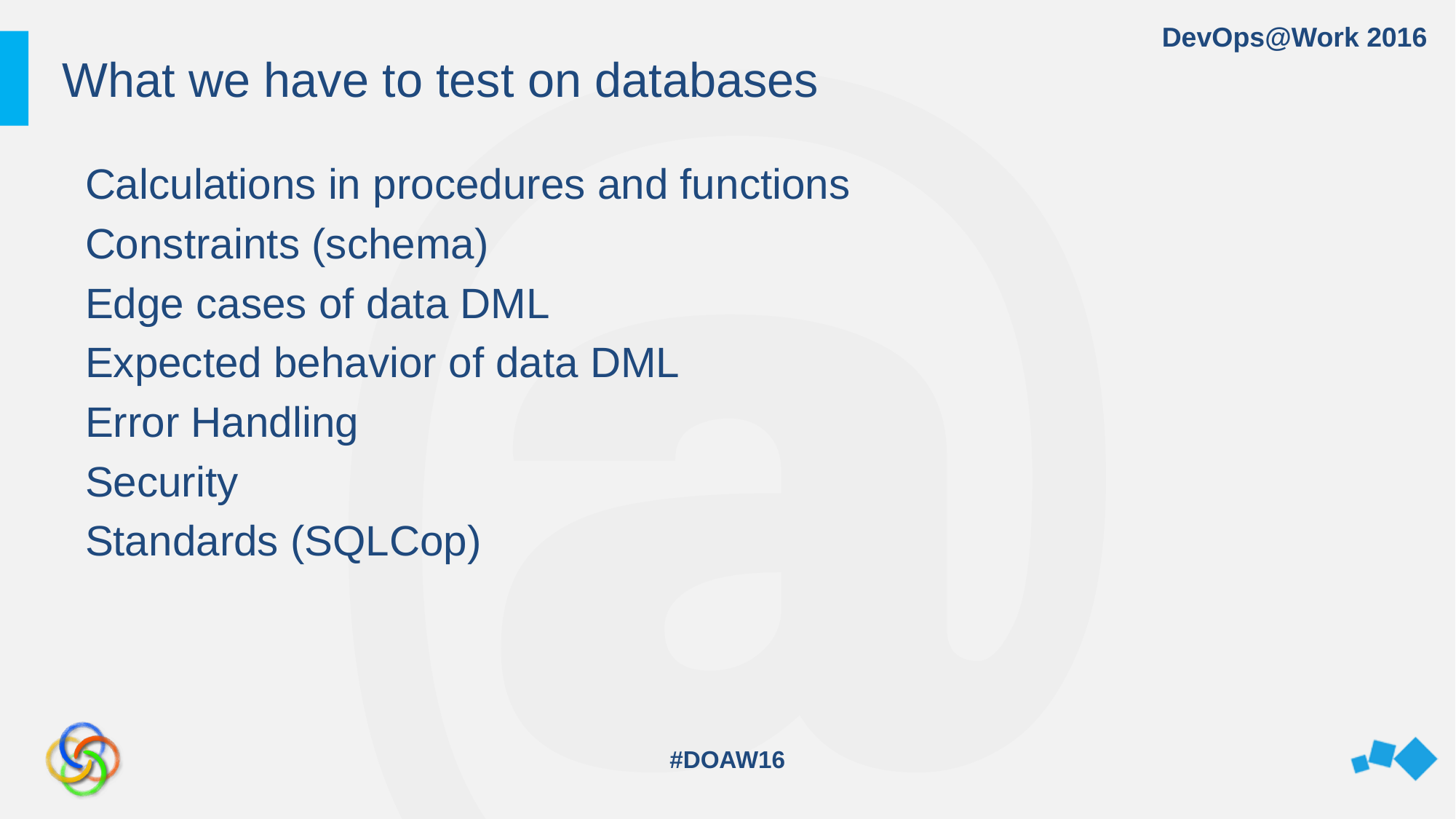

# What we have to test on databases
Calculations in procedures and functions
Constraints (schema)
Edge cases of data DML
Expected behavior of data DML
Error Handling
Security
Standards (SQLCop)